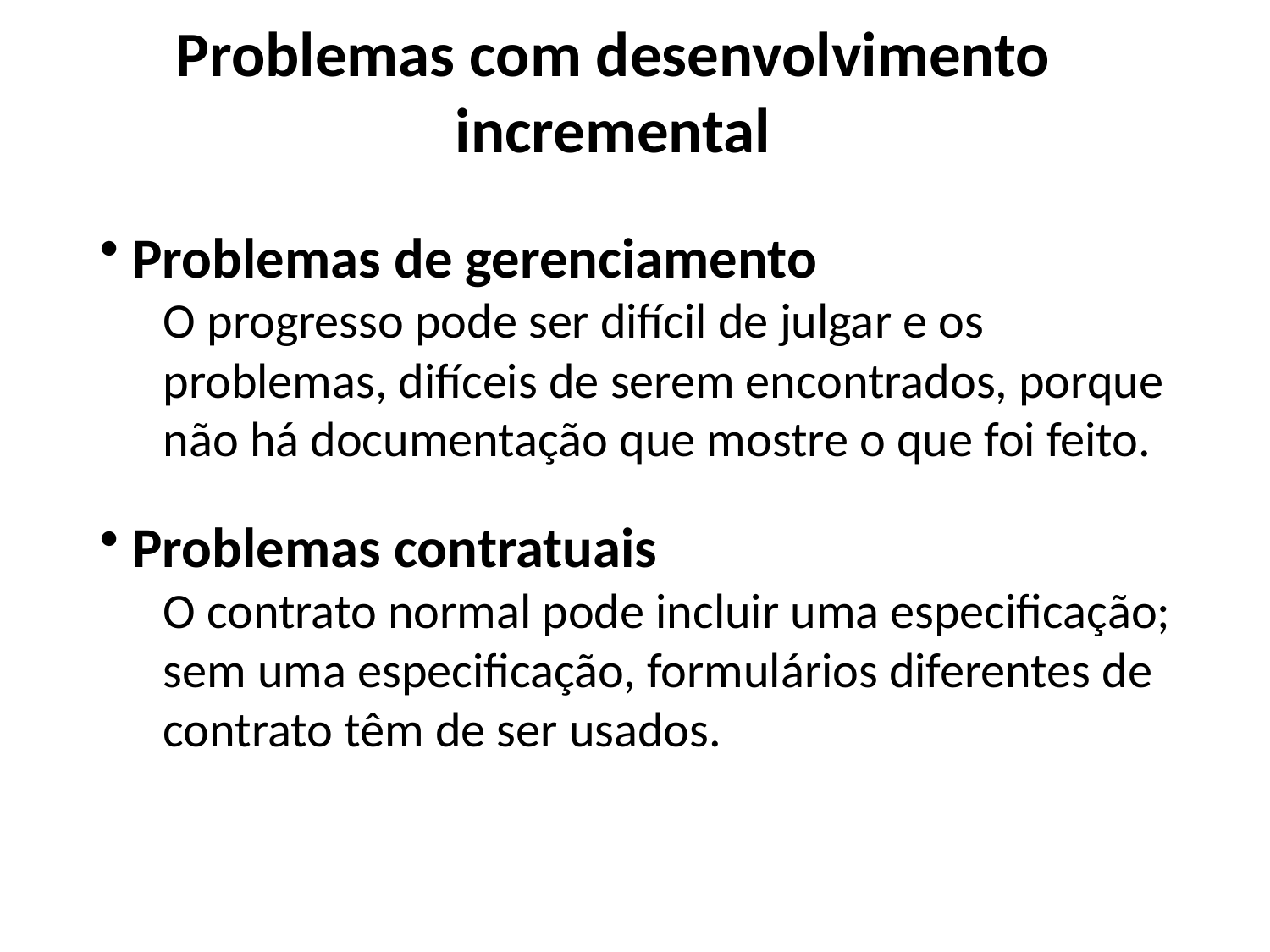

Problemas com desenvolvimento
incremental
 Problemas de gerenciamento
O progresso pode ser difícil de julgar e os problemas, difíceis de serem encontrados, porque não há documentação que mostre o que foi feito.

 Problemas contratuais
O contrato normal pode incluir uma especificação; sem uma especificação, formulários diferentes de contrato têm de ser usados.
67